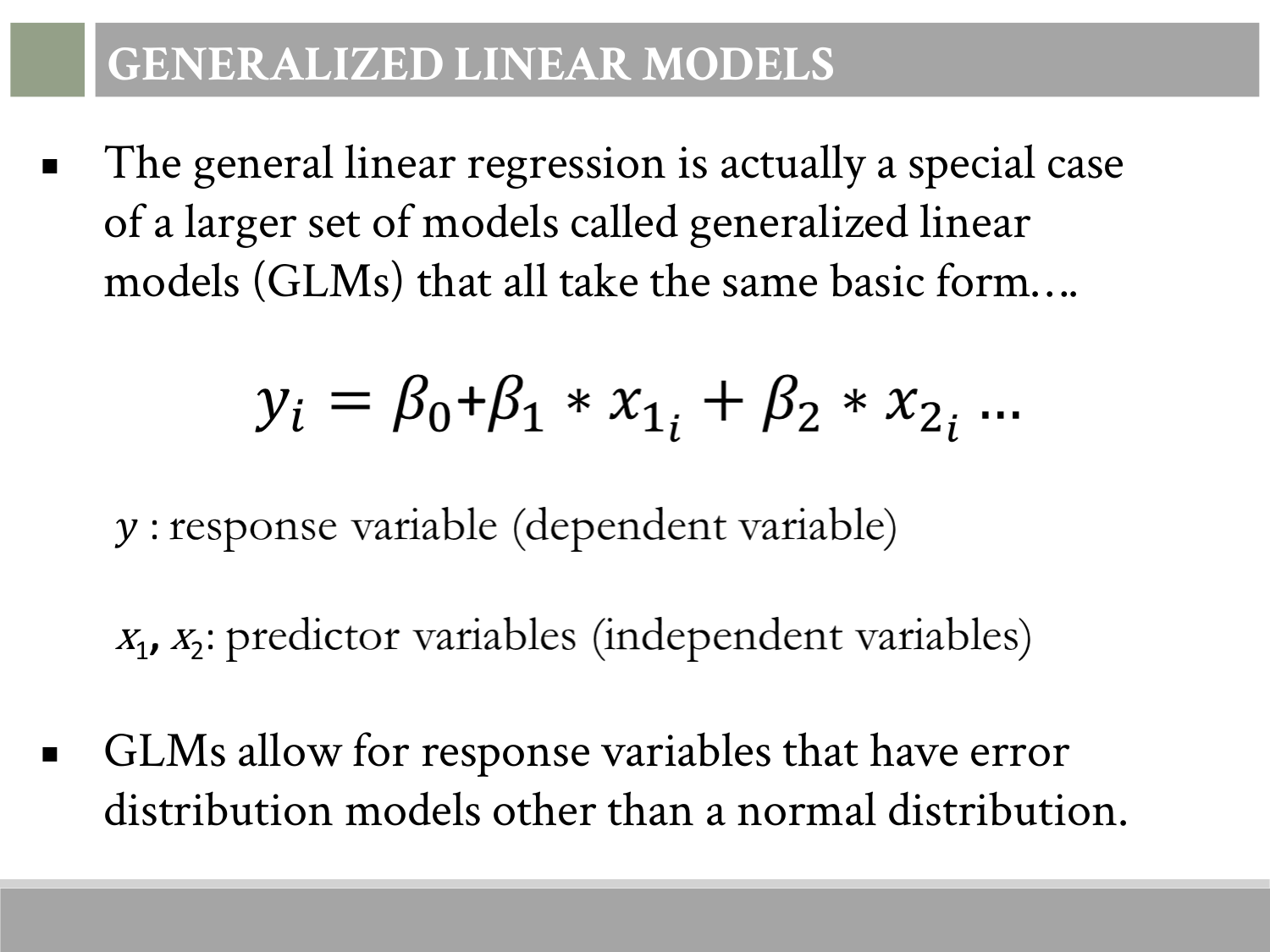

Generalized Linear Models
The general linear regression is actually a special case of a larger set of models called generalized linear models (GLMs) that all take the same basic form….

GLMs allow for response variables that have error distribution models other than a normal distribution.